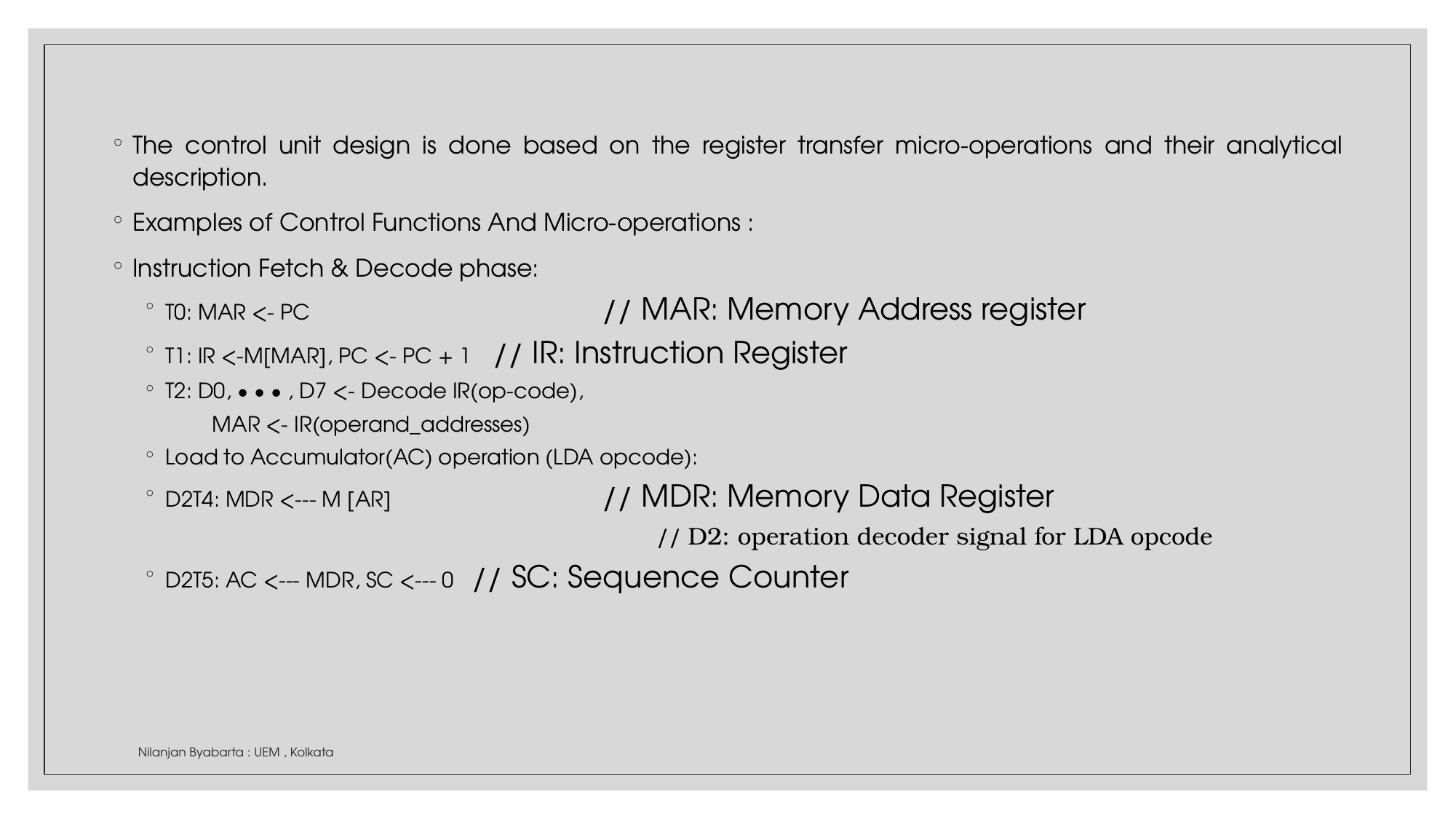

The control unit design is done based on the register transfer micro-operations and their analytical description.
Examples of Control Functions And Micro-operations :
Instruction Fetch & Decode phase:
T0: MAR <- PC			// MAR: Memory Address register
T1: IR <-M[MAR], PC <- PC + 1	// IR: Instruction Register
T2: D0, • • • , D7 <- Decode IR(op-code),
        MAR <- IR(operand_addresses)
Load to Accumulator(AC) operation (LDA opcode):
D2T4: MDR <--- M [AR]  		// MDR: Memory Data Register
	// D2: operation decoder signal for LDA opcode
D2T5: AC <--- MDR, SC <--- 0   // SC: Sequence Counter

Nilanjan Byabarta : UEM , Kolkata